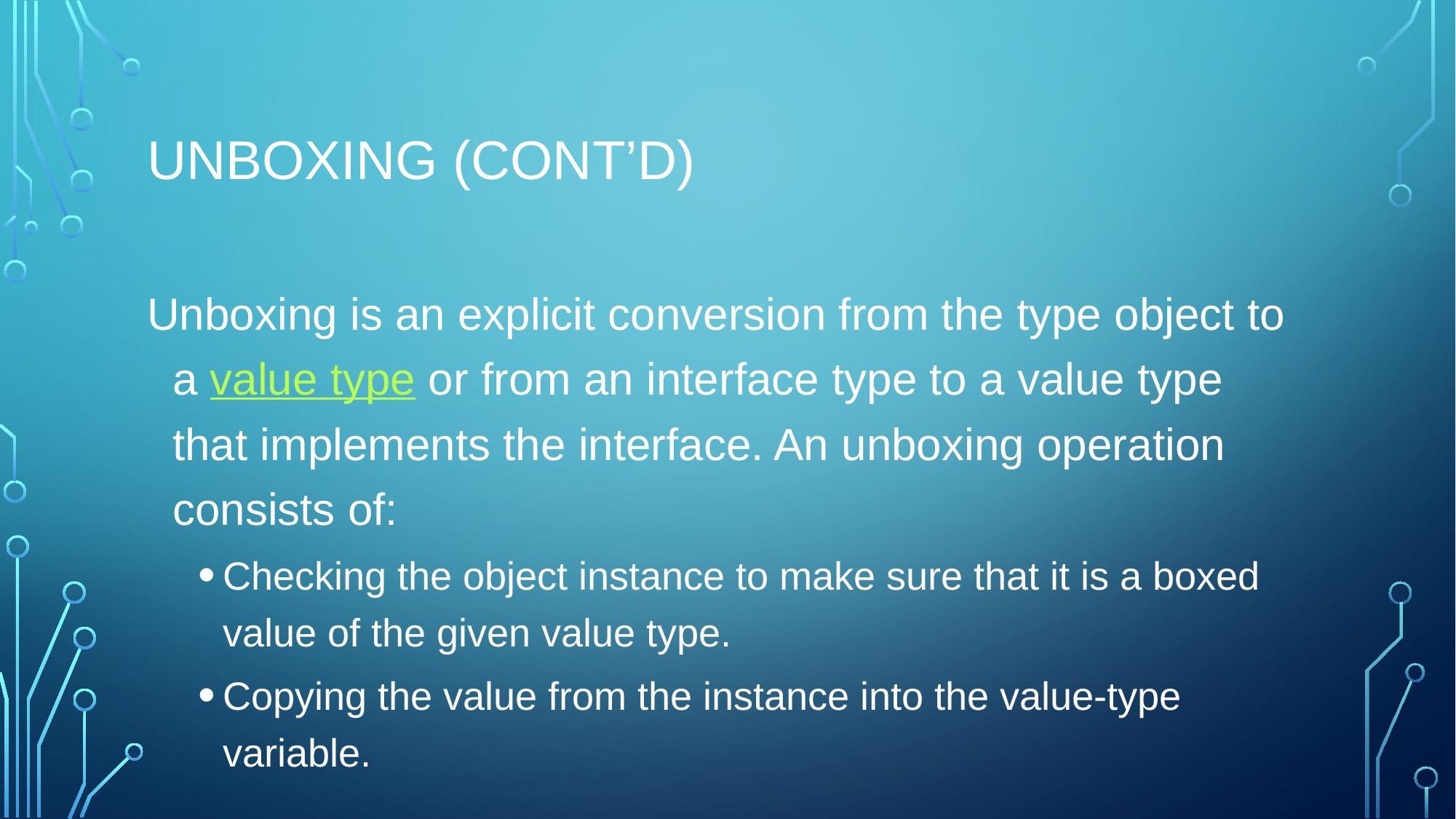

# Unboxing (Cont’d)
Unboxing is an explicit conversion from the type object to a value type or from an interface type to a value type that implements the interface. An unboxing operation consists of:
Checking the object instance to make sure that it is a boxed value of the given value type.
Copying the value from the instance into the value-type variable.